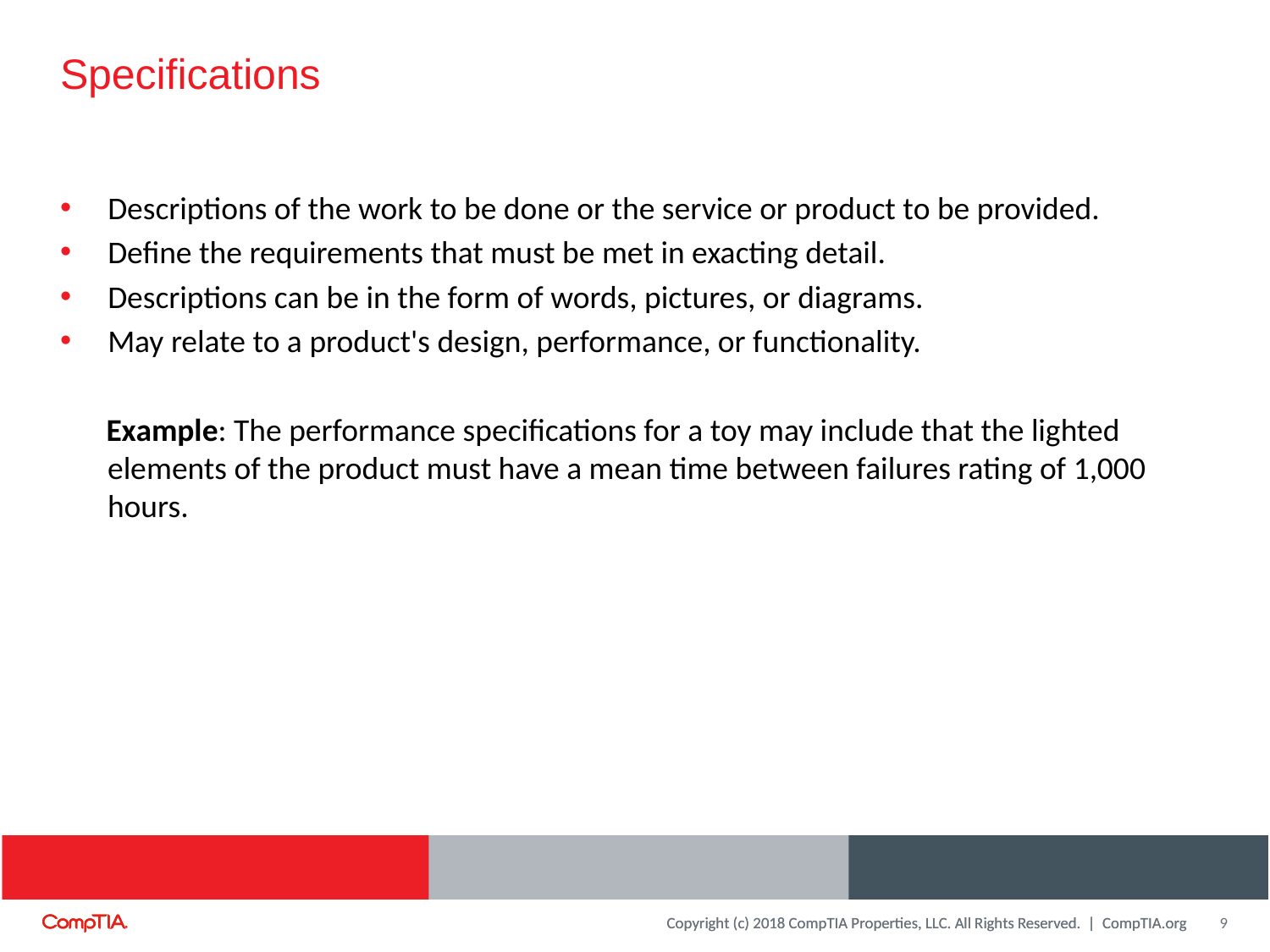

# Specifications
Descriptions of the work to be done or the service or product to be provided.
Define the requirements that must be met in exacting detail.
Descriptions can be in the form of words, pictures, or diagrams.
May relate to a product's design, performance, or functionality.

Example: The performance specifications for a toy may include that the lighted elements of the product must have a mean time between failures rating of 1,000 hours.
9